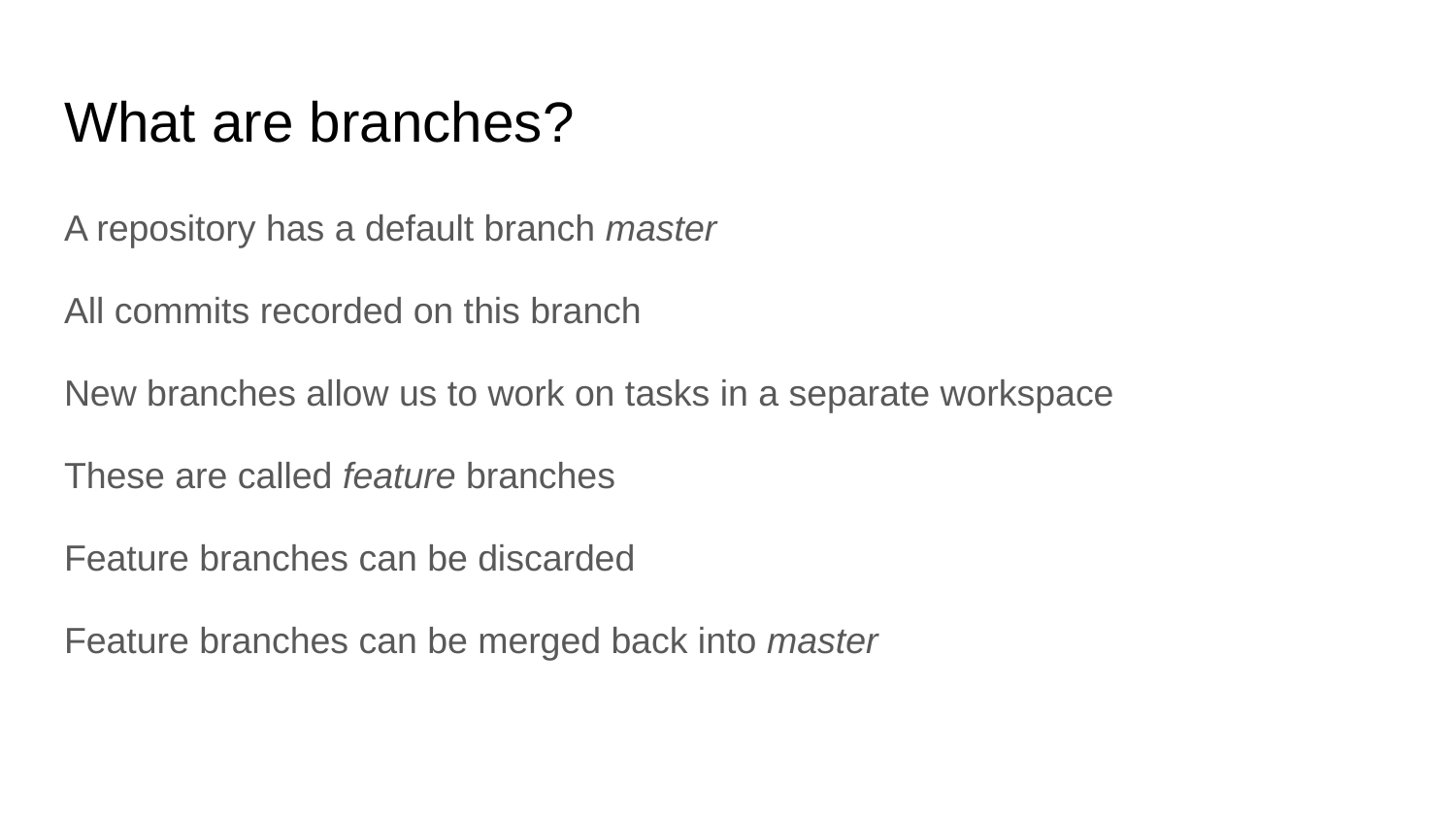

# What are branches?
A repository has a default branch master
All commits recorded on this branch
New branches allow us to work on tasks in a separate workspace
These are called feature branches
Feature branches can be discarded
Feature branches can be merged back into master